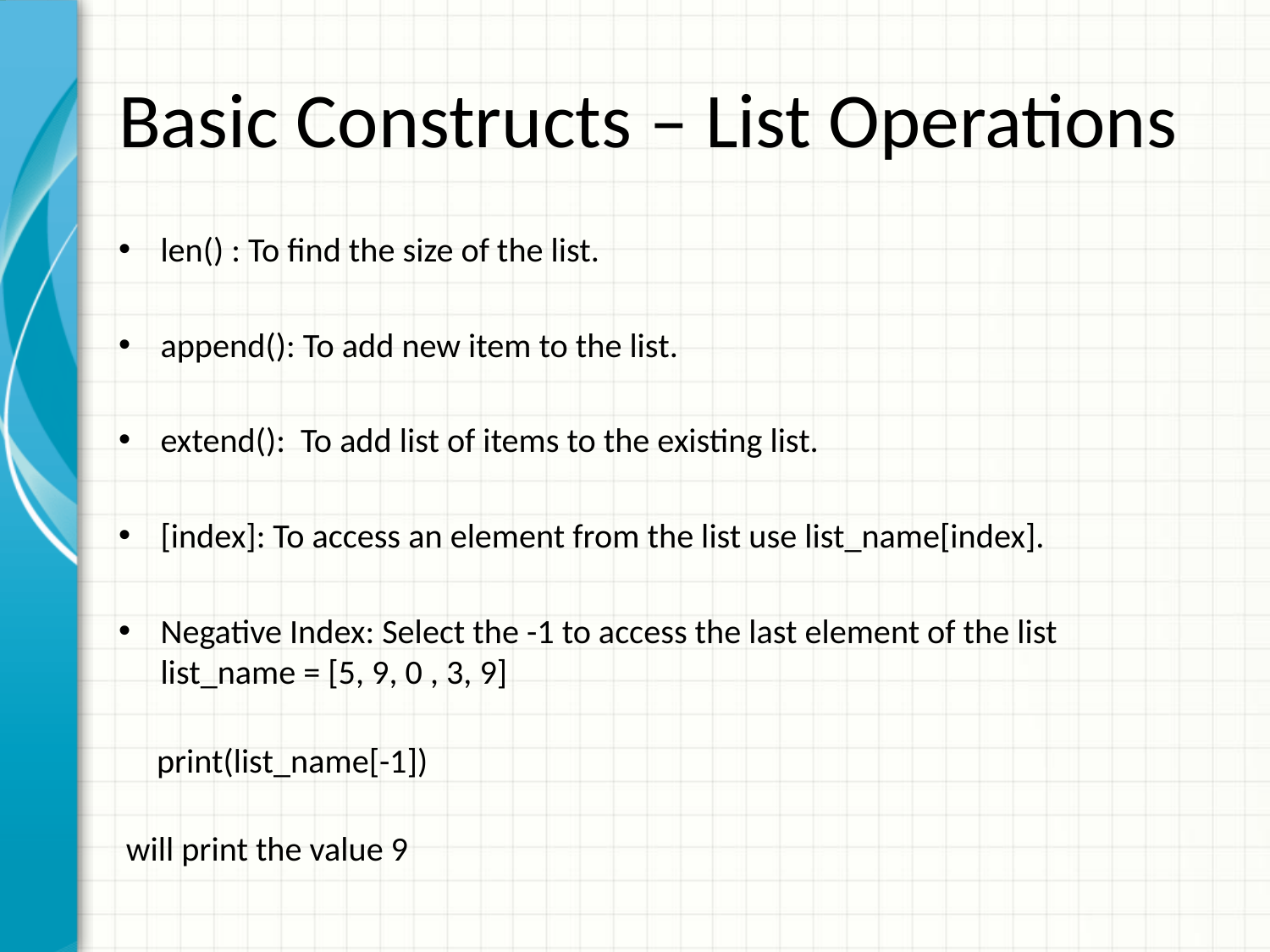

# Basic Constructs – List Operations
len() : To find the size of the list.

append(): To add new item to the list.

extend():  To add list of items to the existing list.

[index]: To access an element from the list use list_name[index].

Negative Index: Select the -1 to access the last element of the list
list_name = [5, 9, 0 , 3, 9]
     print(list_name[-1])
 will print the value 9